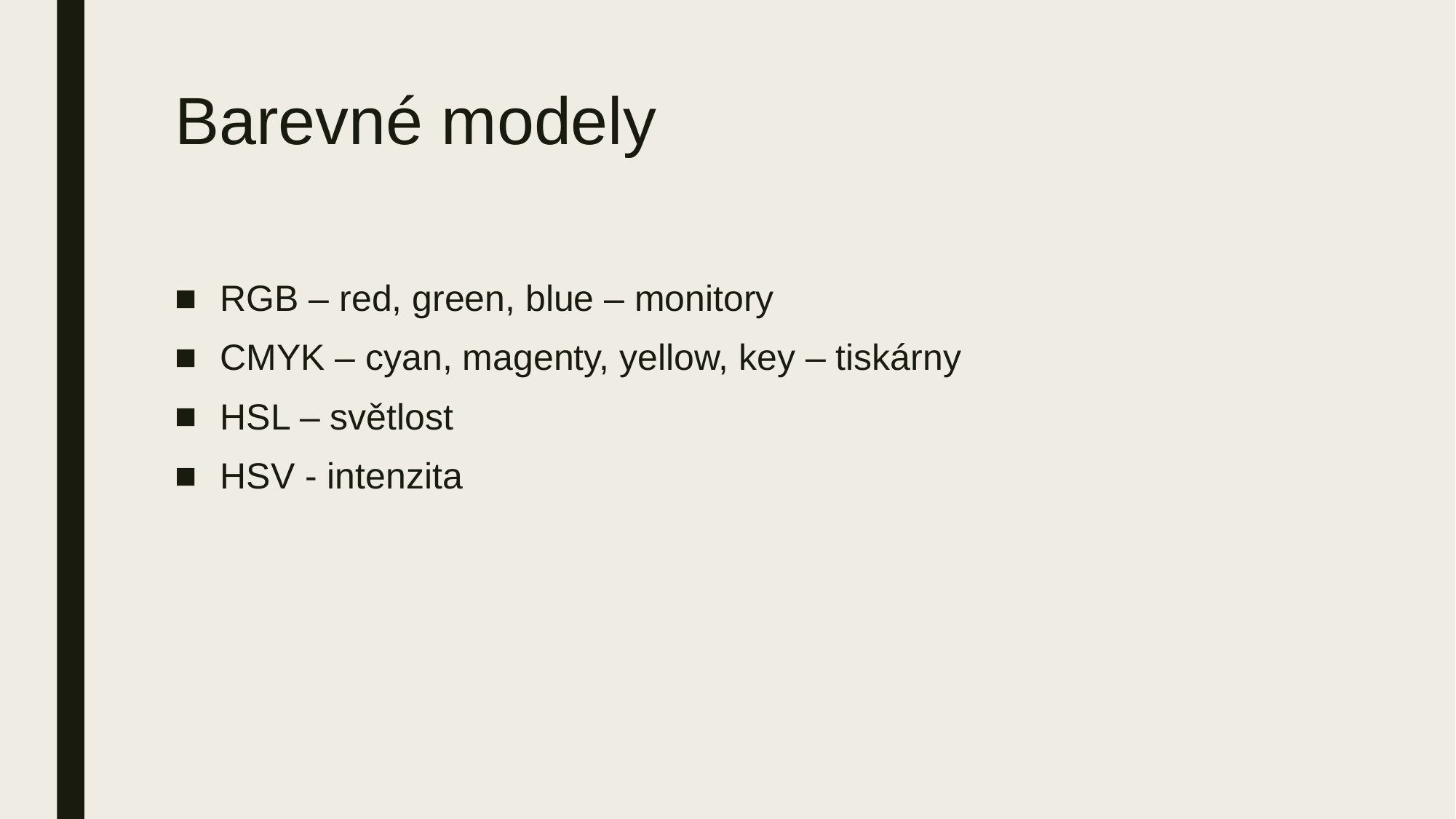

# Barevné modely
RGB – red, green, blue – monitory
CMYK – cyan, magenty, yellow, key – tiskárny
HSL – světlost
HSV - intenzita